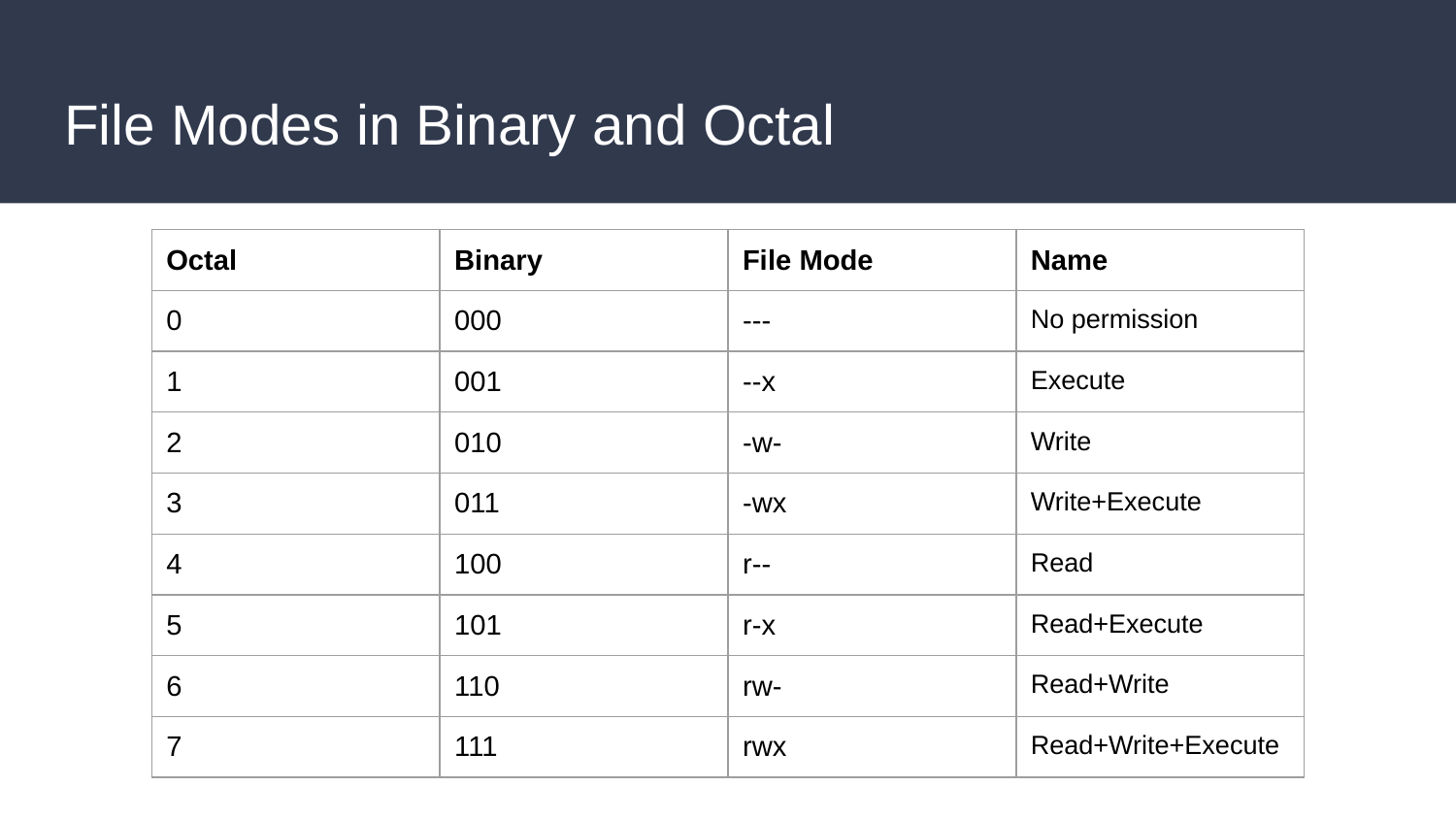

# File Modes in Binary and Octal
| Octal | Binary | File Mode | Name |
| --- | --- | --- | --- |
| 0 | 000 | --- | No permission |
| 1 | 001 | --x | Execute |
| 2 | 010 | -w- | Write |
| 3 | 011 | -wx | Write+Execute |
| 4 | 100 | r-- | Read |
| 5 | 101 | r-x | Read+Execute |
| 6 | 110 | rw- | Read+Write |
| 7 | 111 | rwx | Read+Write+Execute |